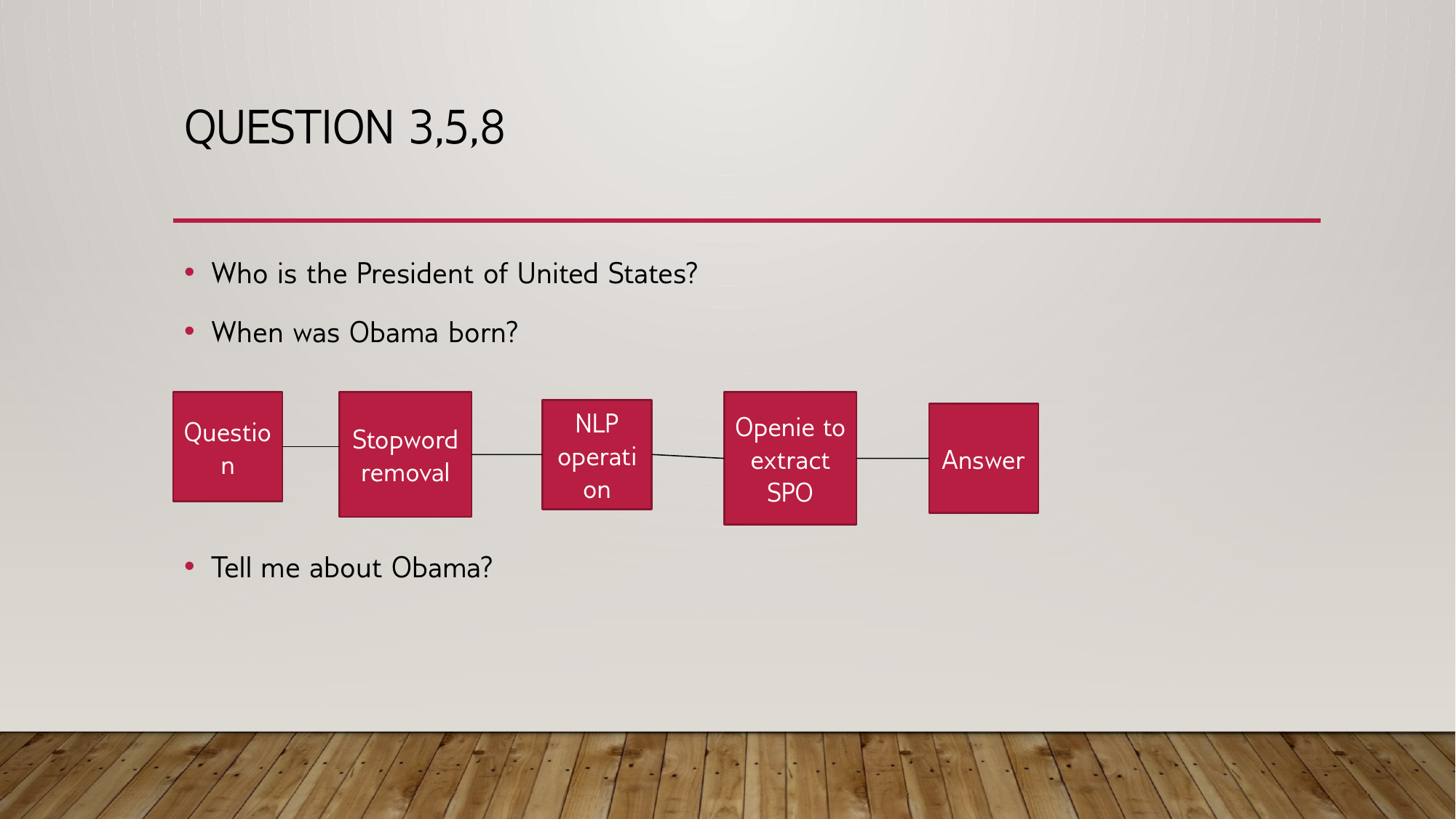

# Question 3,5,8
Who is the President of United States?
When was Obama born?

Tell me about Obama?

Question
Stopword removal
Openie to extract SPO
NLP operation
Answer